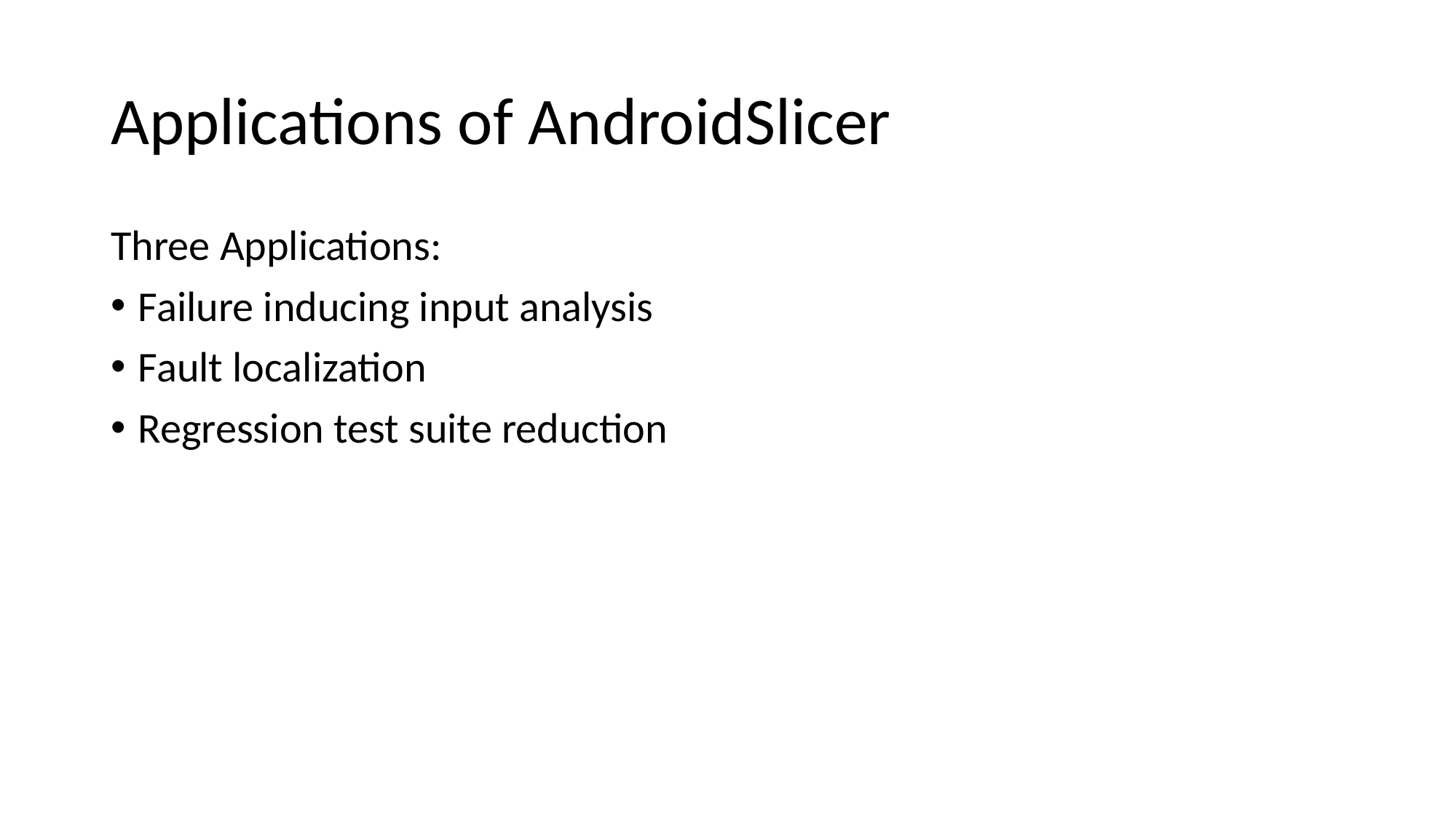

# Applications of AndroidSlicer
Three Applications:
Failure inducing input analysis
Fault localization
Regression test suite reduction